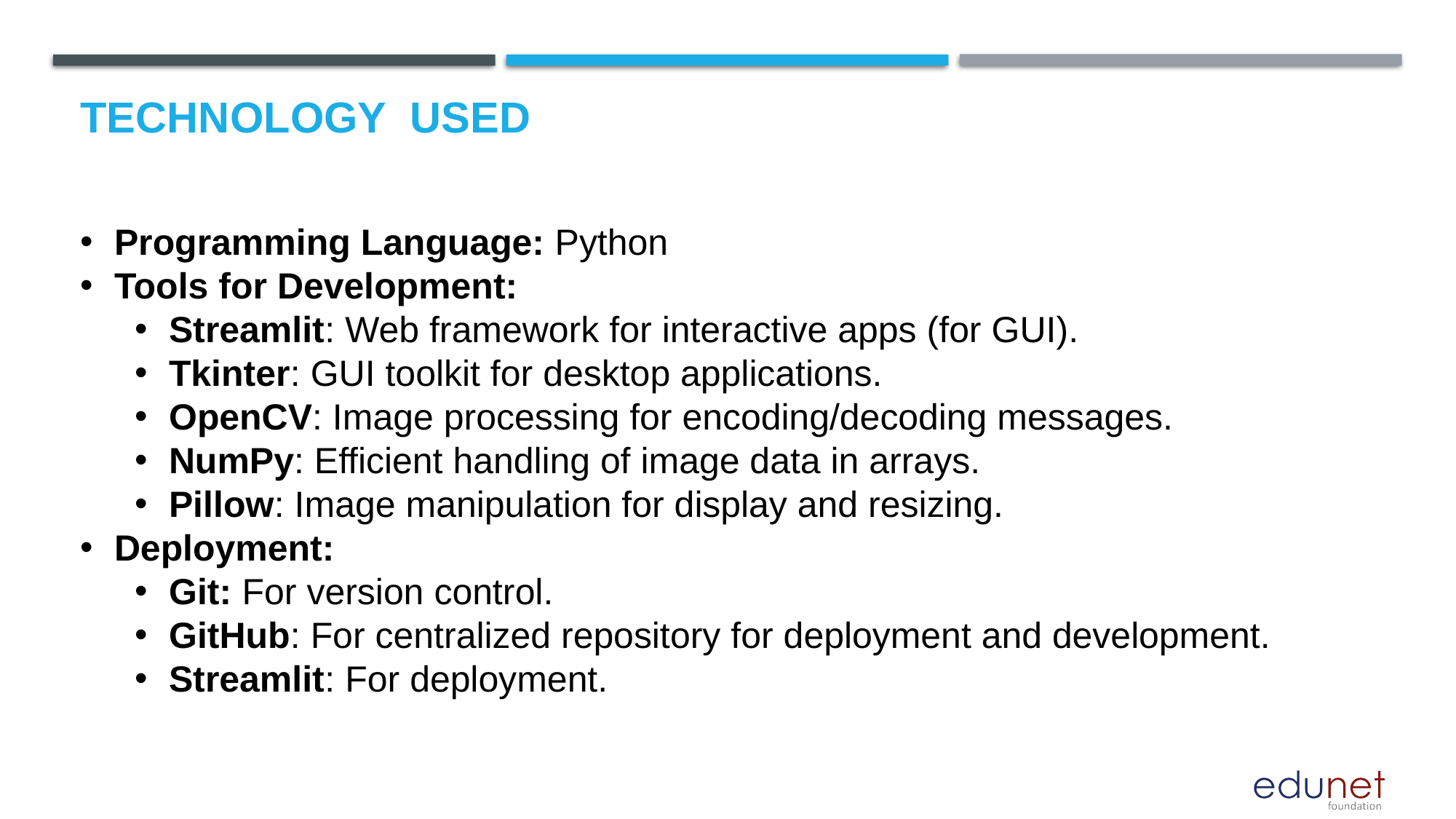

# Technology  used
Programming Language: Python
Tools for Development:
Streamlit: Web framework for interactive apps (for GUI).
Tkinter: GUI toolkit for desktop applications.
OpenCV: Image processing for encoding/decoding messages.
NumPy: Efficient handling of image data in arrays.
Pillow: Image manipulation for display and resizing.
Deployment:
Git: For version control.
GitHub: For centralized repository for deployment and development.
Streamlit: For deployment.